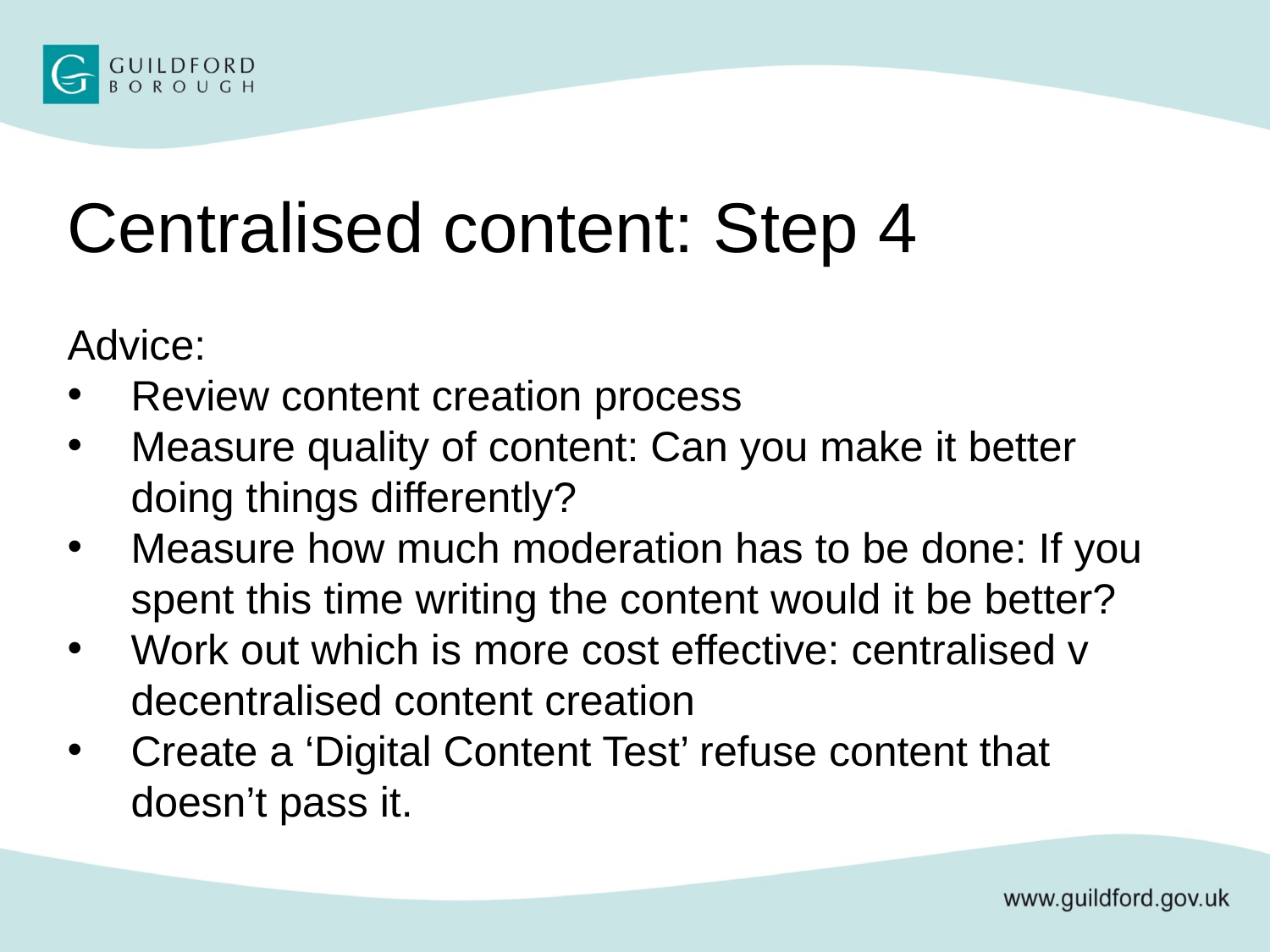

Centralised content: Step 4

Advice:
Review content creation process
Measure quality of content: Can you make it better doing things differently?
Measure how much moderation has to be done: If you spent this time writing the content would it be better?
Work out which is more cost effective: centralised v decentralised content creation
Create a ‘Digital Content Test’ refuse content that doesn’t pass it.